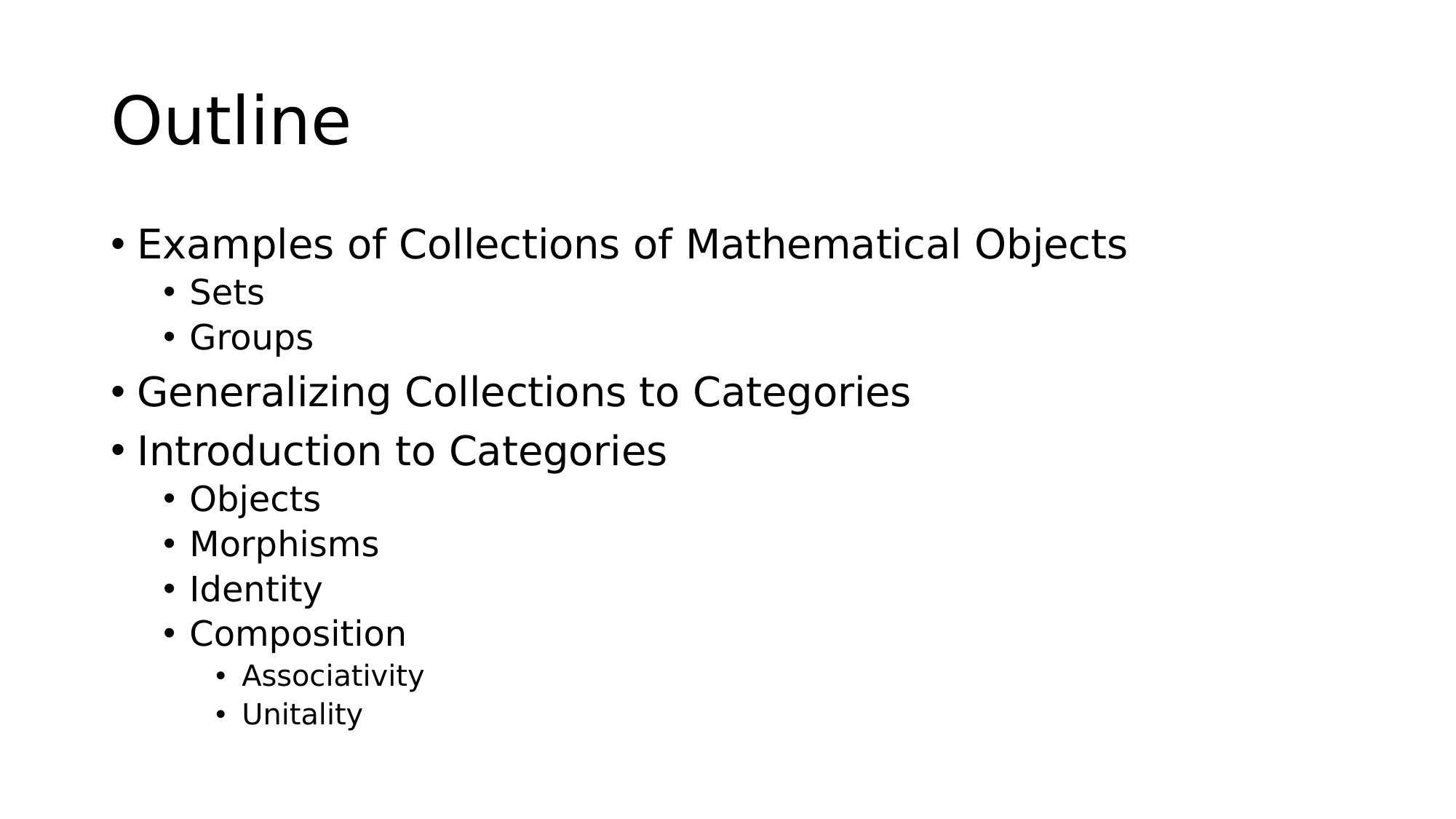

# Outline
Examples of Collections of Mathematical Objects
Sets
Groups
Generalizing Collections to Categories
Introduction to Categories
Objects
Morphisms
Identity
Composition
Associativity
Unitality